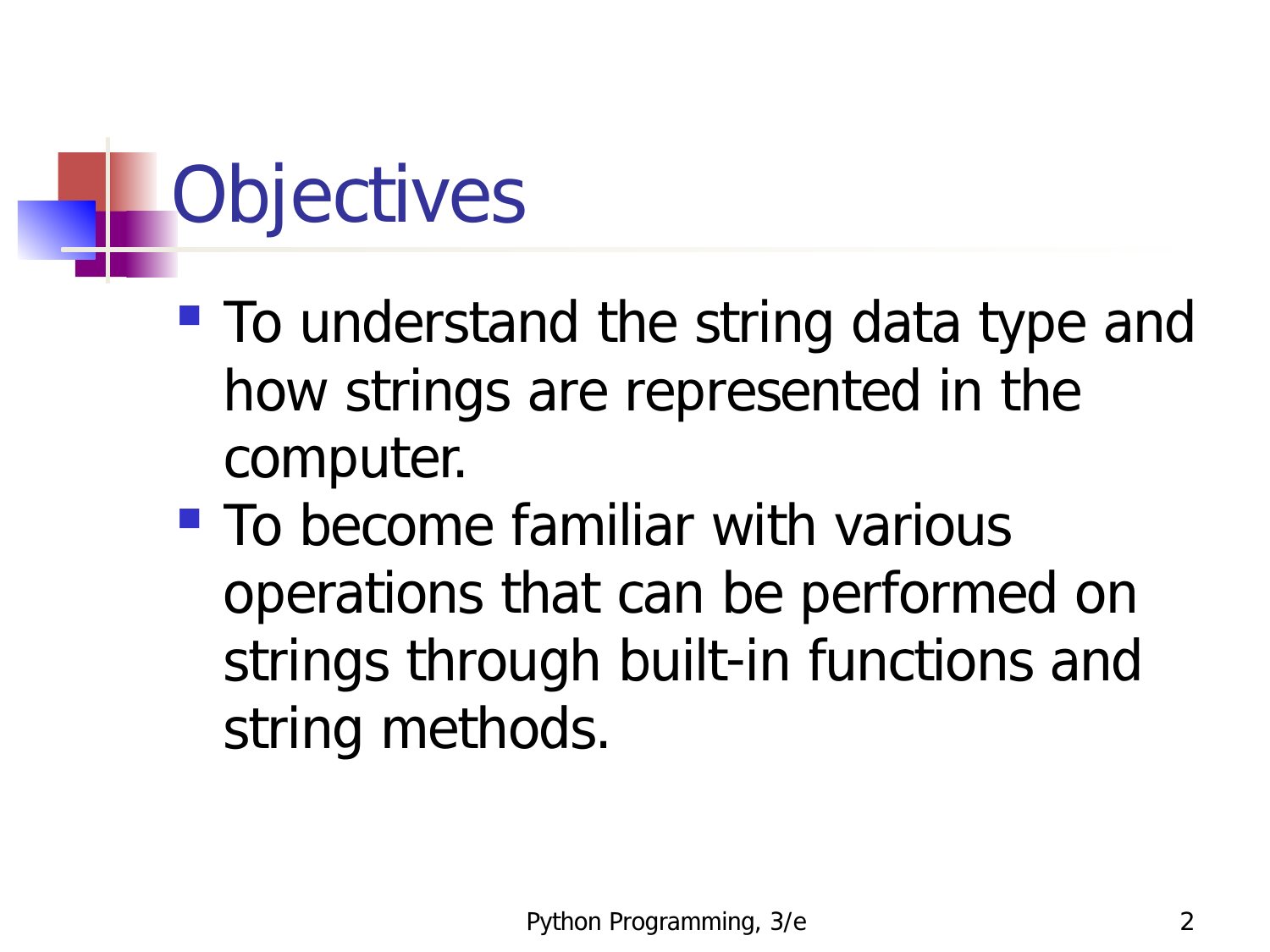

Objectives
To understand the string data type and how strings are represented in the computer.
To become familiar with various operations that can be performed on strings through built-in functions and string methods.
Python Programming, 3/e
2